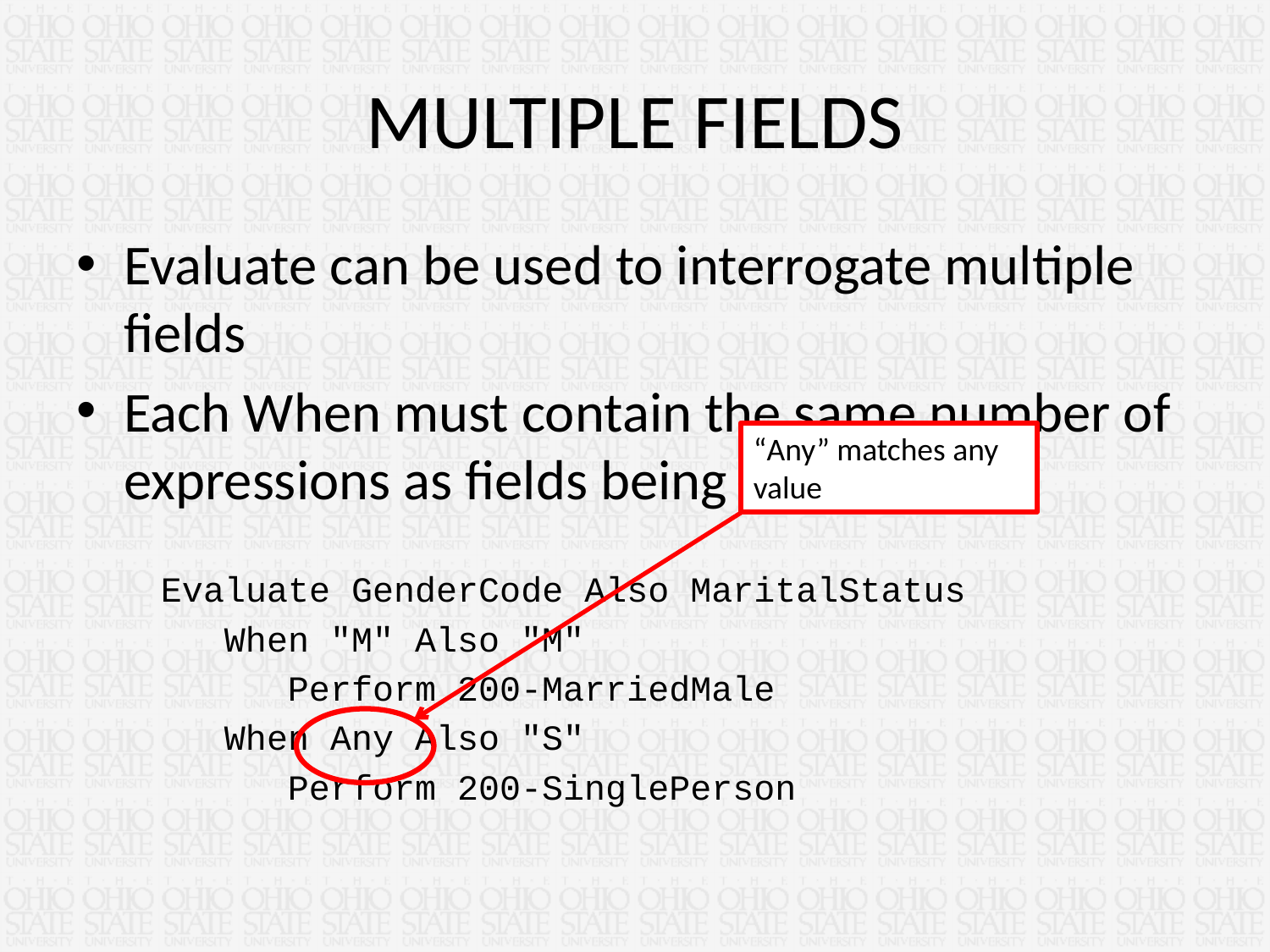

# MULTIPLE FIELDS
Evaluate can be used to interrogate multiple fields
Each When must contain the same number of expressions as fields being Evaluated

    Evaluate GenderCode Also MaritalStatus
       When "M" Also "M"
          Perform 200-MarriedMale
       When Any Also "S"
          Perform 200-SinglePerson
“Any” matches any value